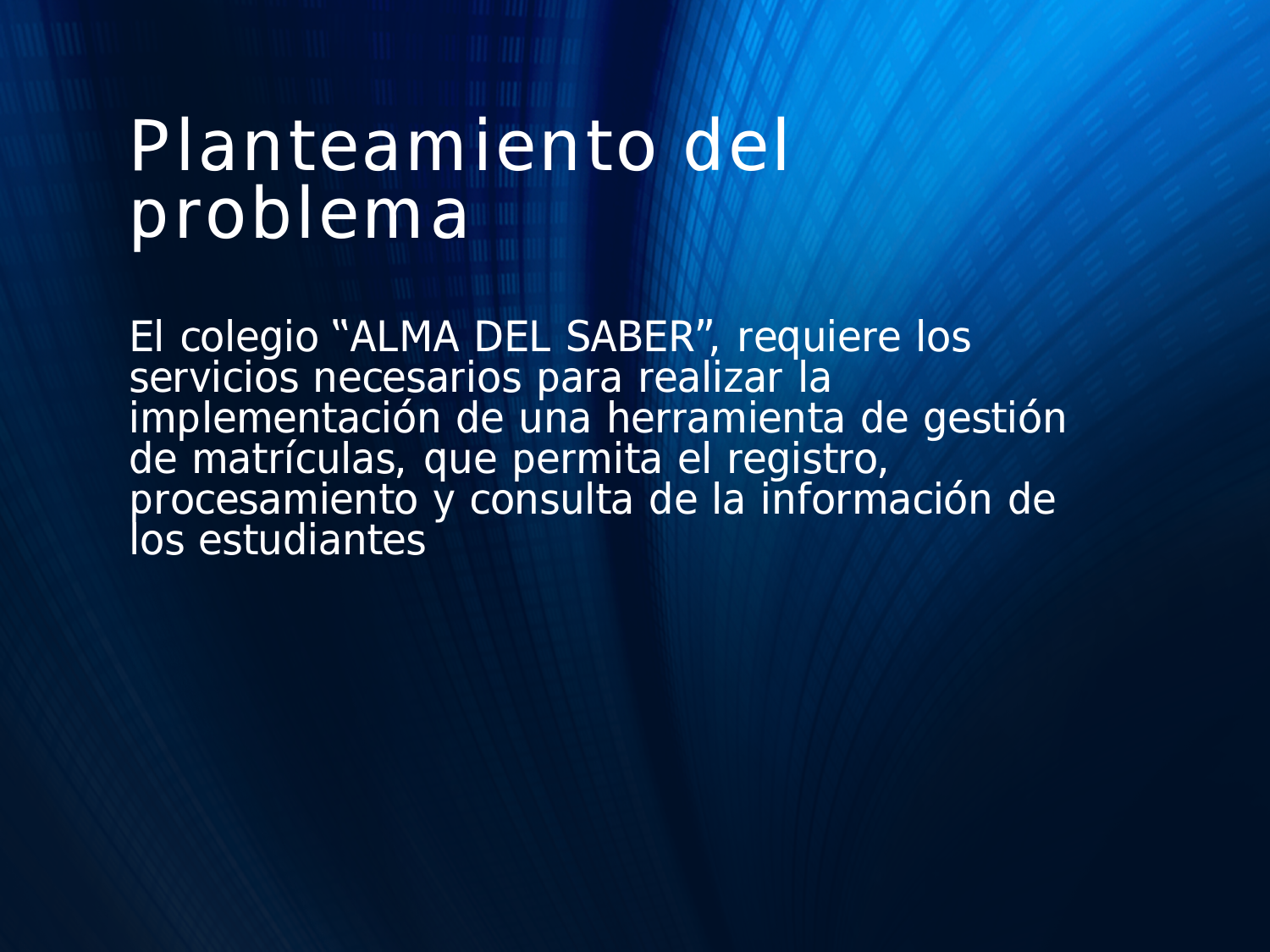

# Planteamiento del problema El colegio “ALMA DEL SABER”, requiere los servicios necesarios para realizar la implementación de una herramienta de gestión de matrículas, que permita el registro, procesamiento y consulta de la información de los estudiantes